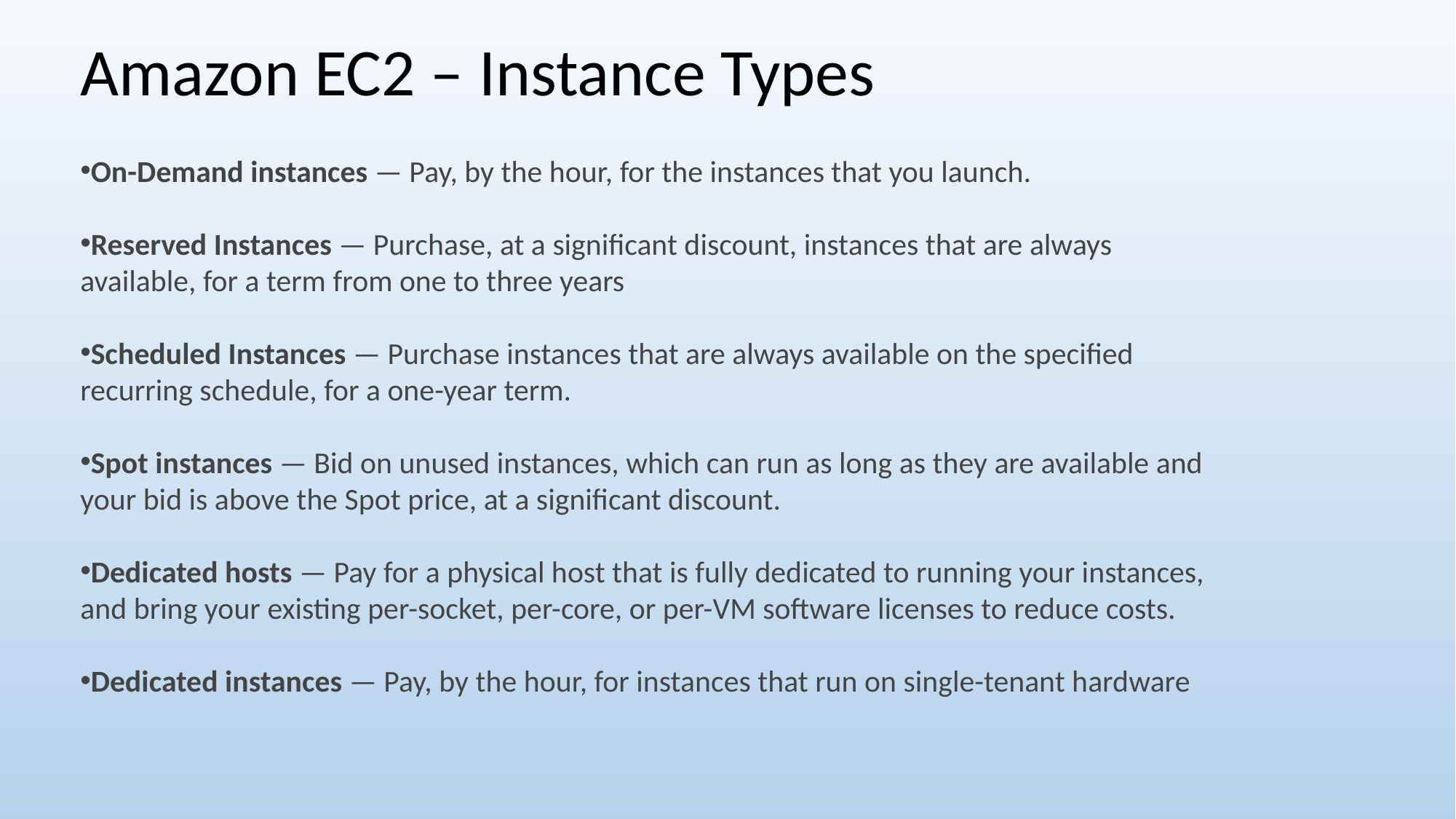

# Amazon EC2 – Instance Types
On-Demand instances — Pay, by the hour, for the instances that you launch.

Reserved Instances — Purchase, at a significant discount, instances that are always available, for a term from one to three years

Scheduled Instances — Purchase instances that are always available on the specified recurring schedule, for a one-year term.

Spot instances — Bid on unused instances, which can run as long as they are available and your bid is above the Spot price, at a significant discount.

Dedicated hosts — Pay for a physical host that is fully dedicated to running your instances, and bring your existing per-socket, per-core, or per-VM software licenses to reduce costs.

Dedicated instances — Pay, by the hour, for instances that run on single-tenant hardware